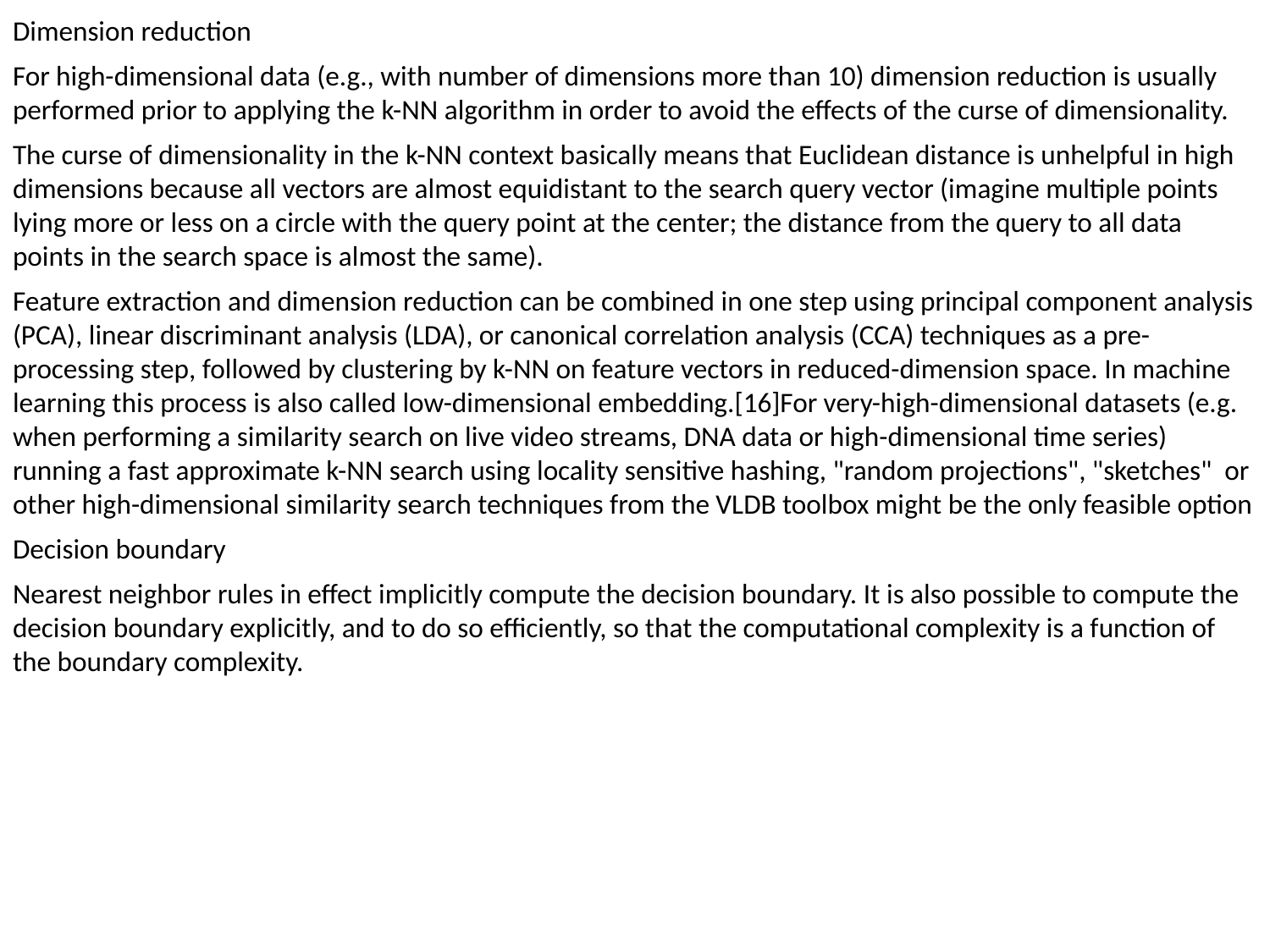

Dimension reduction
For high-dimensional data (e.g., with number of dimensions more than 10) dimension reduction is usually performed prior to applying the k-NN algorithm in order to avoid the effects of the curse of dimensionality.
The curse of dimensionality in the k-NN context basically means that Euclidean distance is unhelpful in high dimensions because all vectors are almost equidistant to the search query vector (imagine multiple points lying more or less on a circle with the query point at the center; the distance from the query to all data points in the search space is almost the same).
Feature extraction and dimension reduction can be combined in one step using principal component analysis (PCA), linear discriminant analysis (LDA), or canonical correlation analysis (CCA) techniques as a pre-processing step, followed by clustering by k-NN on feature vectors in reduced-dimension space. In machine learning this process is also called low-dimensional embedding.[16]For very-high-dimensional datasets (e.g. when performing a similarity search on live video streams, DNA data or high-dimensional time series) running a fast approximate k-NN search using locality sensitive hashing, "random projections", "sketches"  or other high-dimensional similarity search techniques from the VLDB toolbox might be the only feasible option
Decision boundary
Nearest neighbor rules in effect implicitly compute the decision boundary. It is also possible to compute the decision boundary explicitly, and to do so efficiently, so that the computational complexity is a function of the boundary complexity.